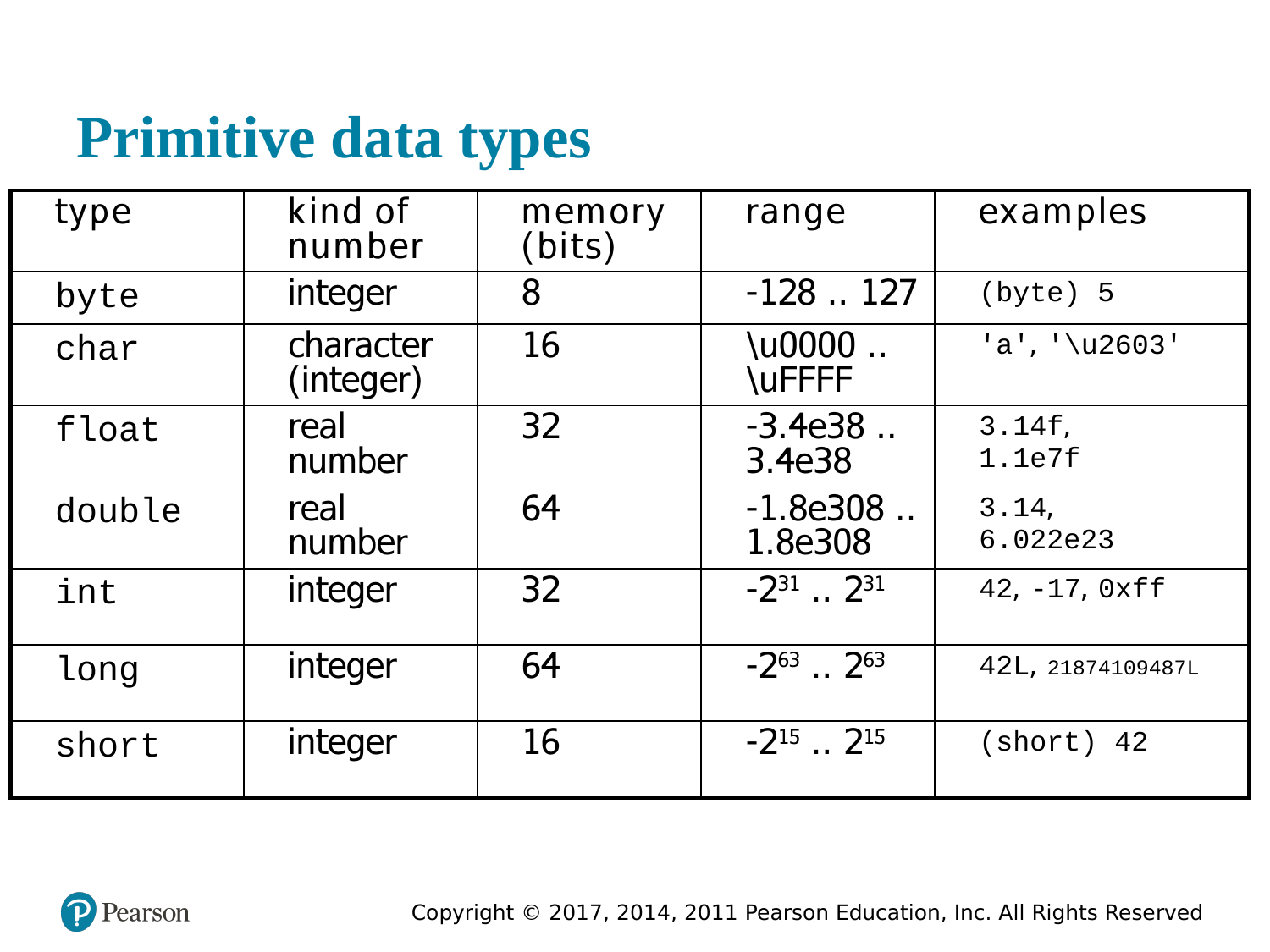

# Primitive data types
| type | kind of number | memory (bits) | range | examples |
| --- | --- | --- | --- | --- |
| byte | integer | 8 | -128 .. 127 | (byte) 5 |
| char | character (integer) | 16 | \u0000 .. \uFFFF | 'a', '\u2603' |
| float | real number | 32 | -3.4e38 .. 3.4e38 | 3.14f, 1.1e7f |
| double | real number | 64 | -1.8e308 .. 1.8e308 | 3.14, 6.022e23 |
| int | integer | 32 | -231 .. 231 | 42, -17, 0xff |
| long | integer | 64 | -263 .. 263 | 42L, 21874109487L |
| short | integer | 16 | -215 .. 215 | (short) 42 |